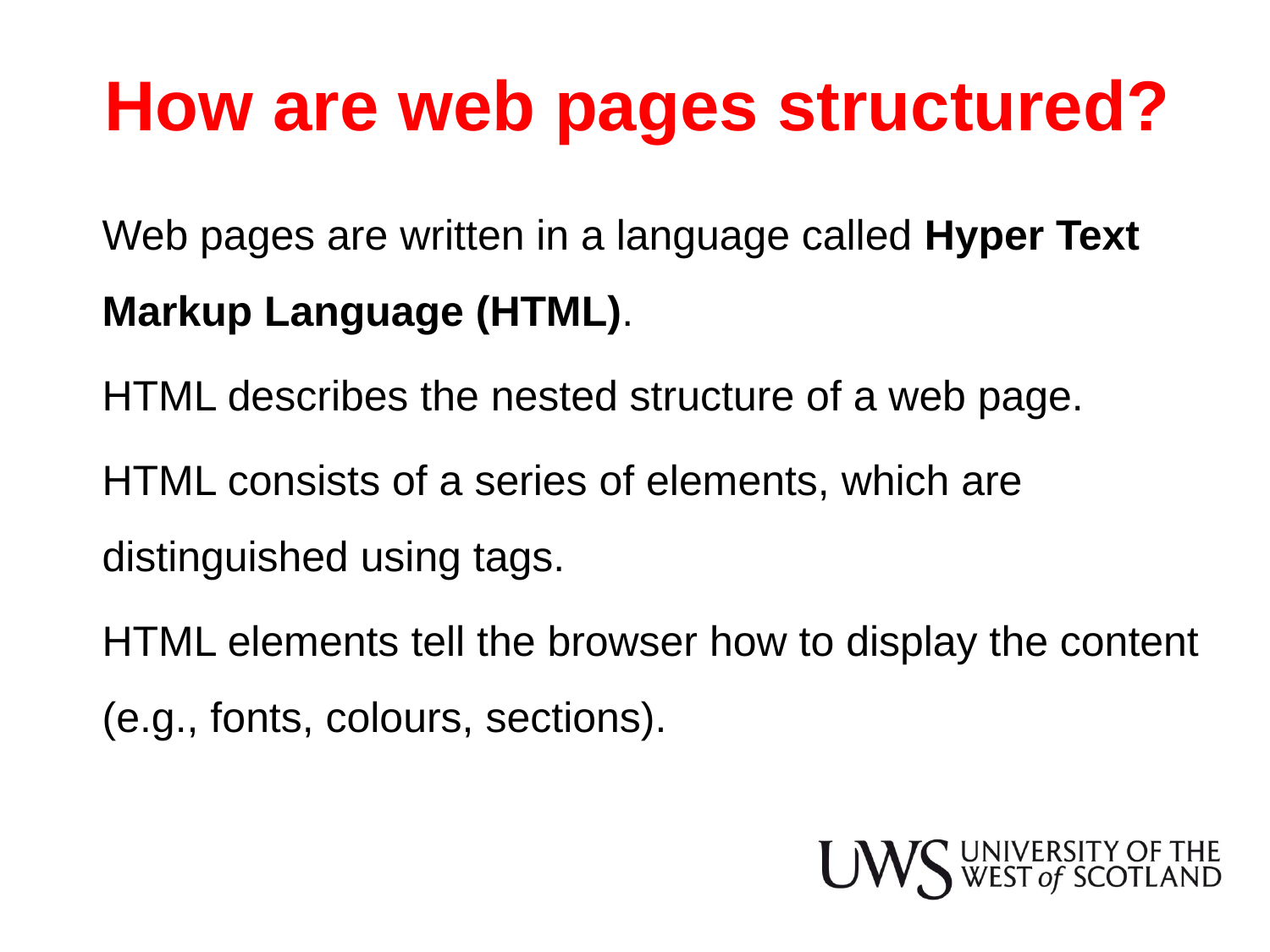

# How are web pages structured?
Web pages are written in a language called Hyper Text Markup Language (HTML).
HTML describes the nested structure of a web page.
HTML consists of a series of elements, which are distinguished using tags.
HTML elements tell the browser how to display the content (e.g., fonts, colours, sections).